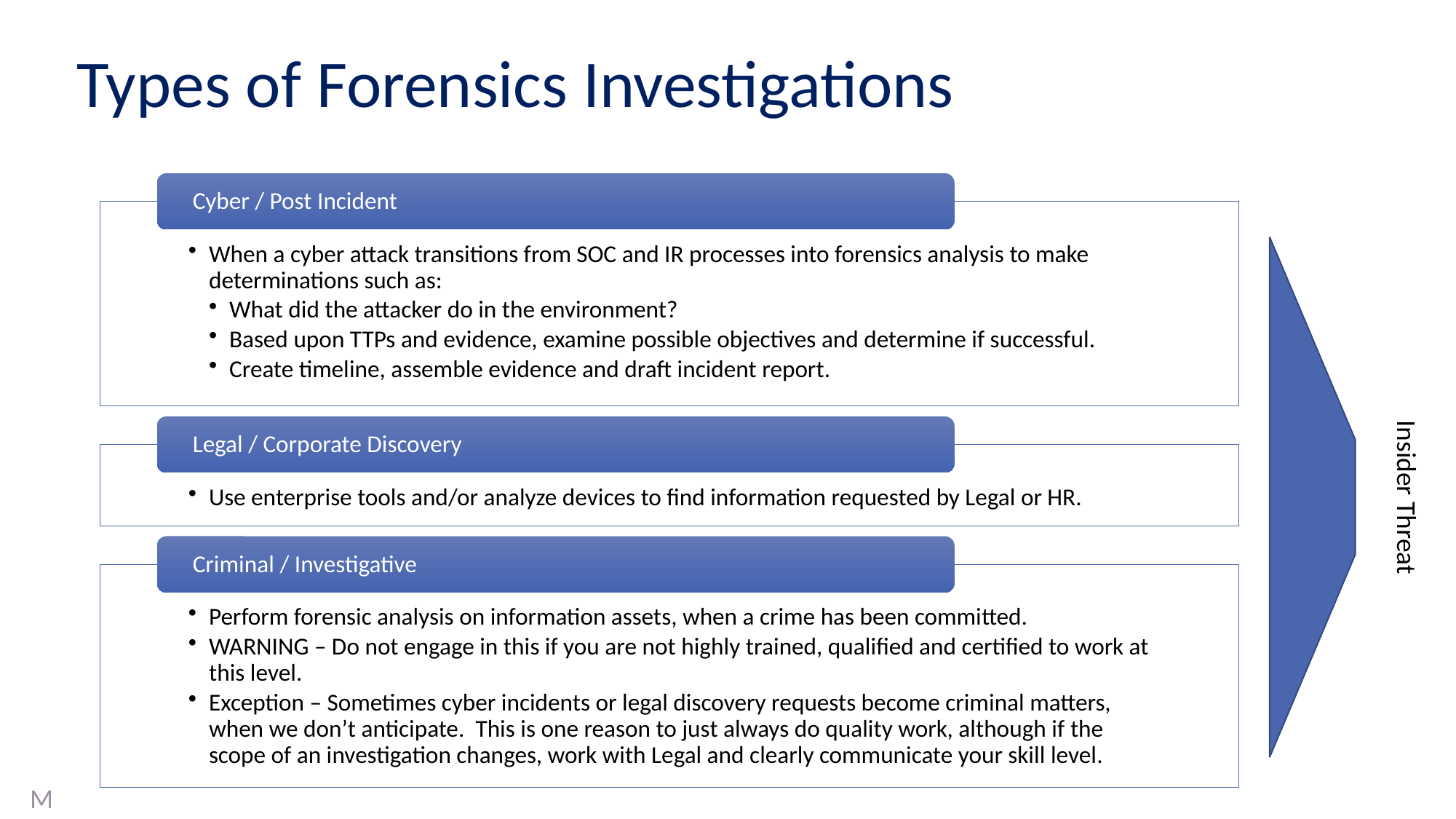

# Types of Forensics Investigations
When a cyber attack transitions from SOC and IR processes into forensics analysis to make determinations such as:
What did the attacker do in the environment?
Based upon TTPs and evidence, examine possible objectives and determine if successful.
Create timeline, assemble evidence and draft incident report.
Cyber / Post Incident
Use enterprise tools and/or analyze devices to find information requested by Legal or HR.
Legal / Corporate Discovery
Perform forensic analysis on information assets, when a crime has been committed.
WARNING – Do not engage in this if you are not highly trained, qualified and certified to work at this level.
Exception – Sometimes cyber incidents or legal discovery requests become criminal matters, when we don’t anticipate.  This is one reason to just always do quality work, although if the scope of an investigation changes, work with Legal and clearly communicate your skill level.
Criminal / Investigative

Insider Threat
M